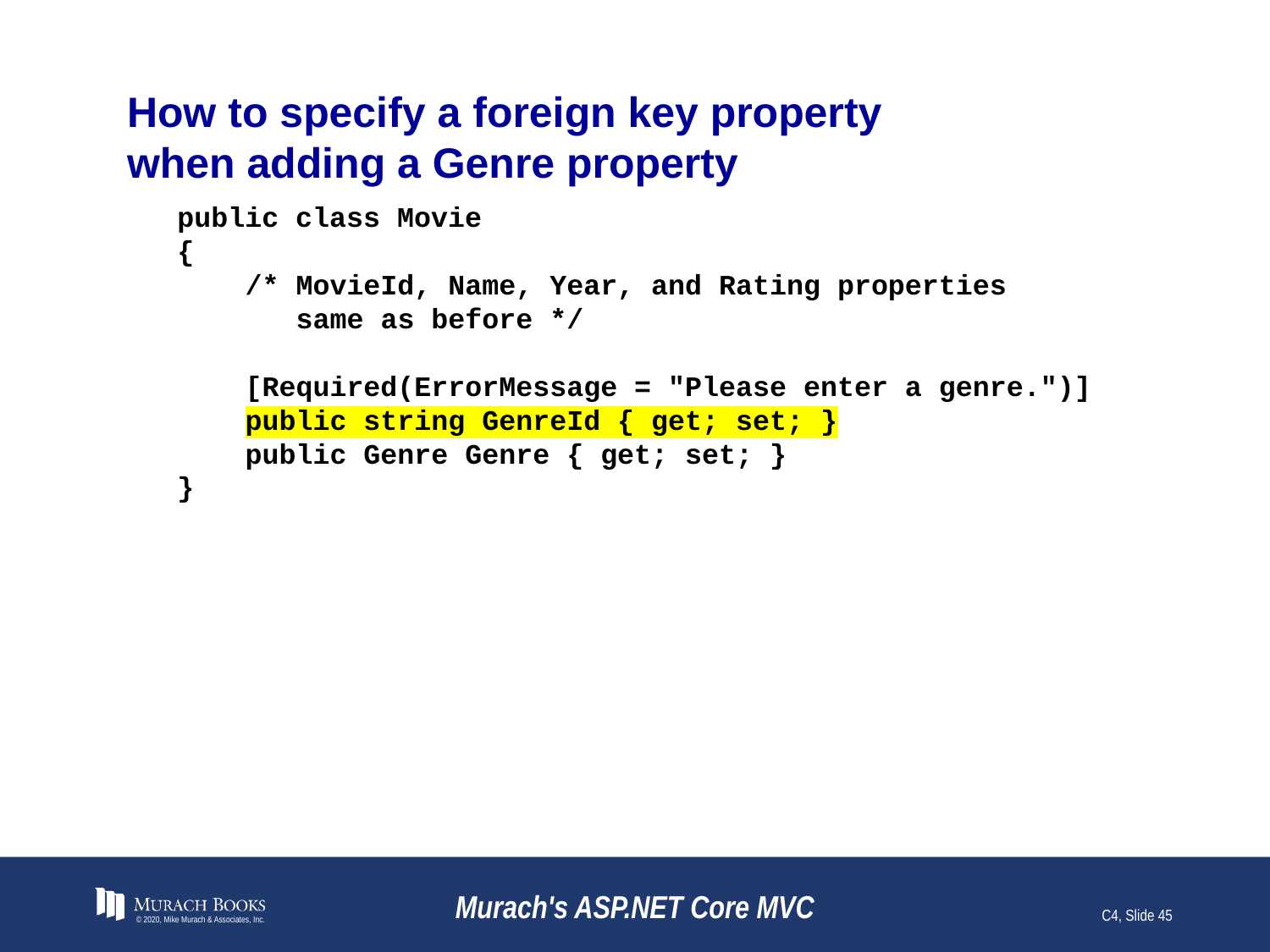

# How to specify a foreign key property when adding a Genre property
public class Movie
{
    /* MovieId, Name, Year, and Rating properties
       same as before */

    [Required(ErrorMessage = "Please enter a genre.")]
    public string GenreId { get; set; }
    public Genre Genre { get; set; }
}

© 2020, Mike Murach & Associates, Inc.
Murach's ASP.NET Core MVC

C4, Slide 45